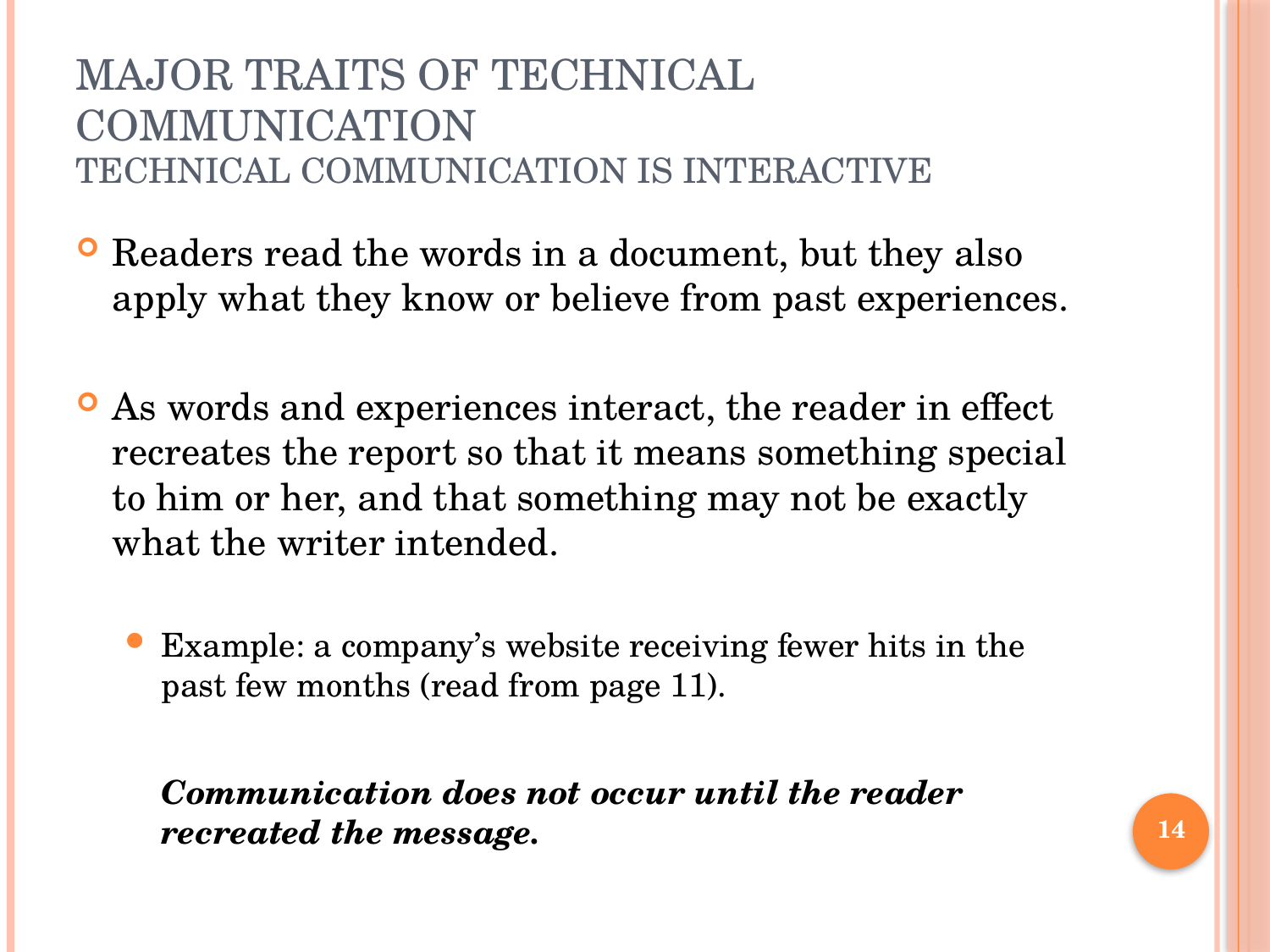

# Major Traits of Technical Communication Technical Communication Is Interactive
Readers read the words in a document, but they also apply what they know or believe from past experiences.

As words and experiences interact, the reader in effect recreates the report so that it means something special to him or her, and that something may not be exactly what the writer intended.

Example: a company’s website receiving fewer hits in the past few months (read from page 11).

	Communication does not occur until the reader recreated the message.
14